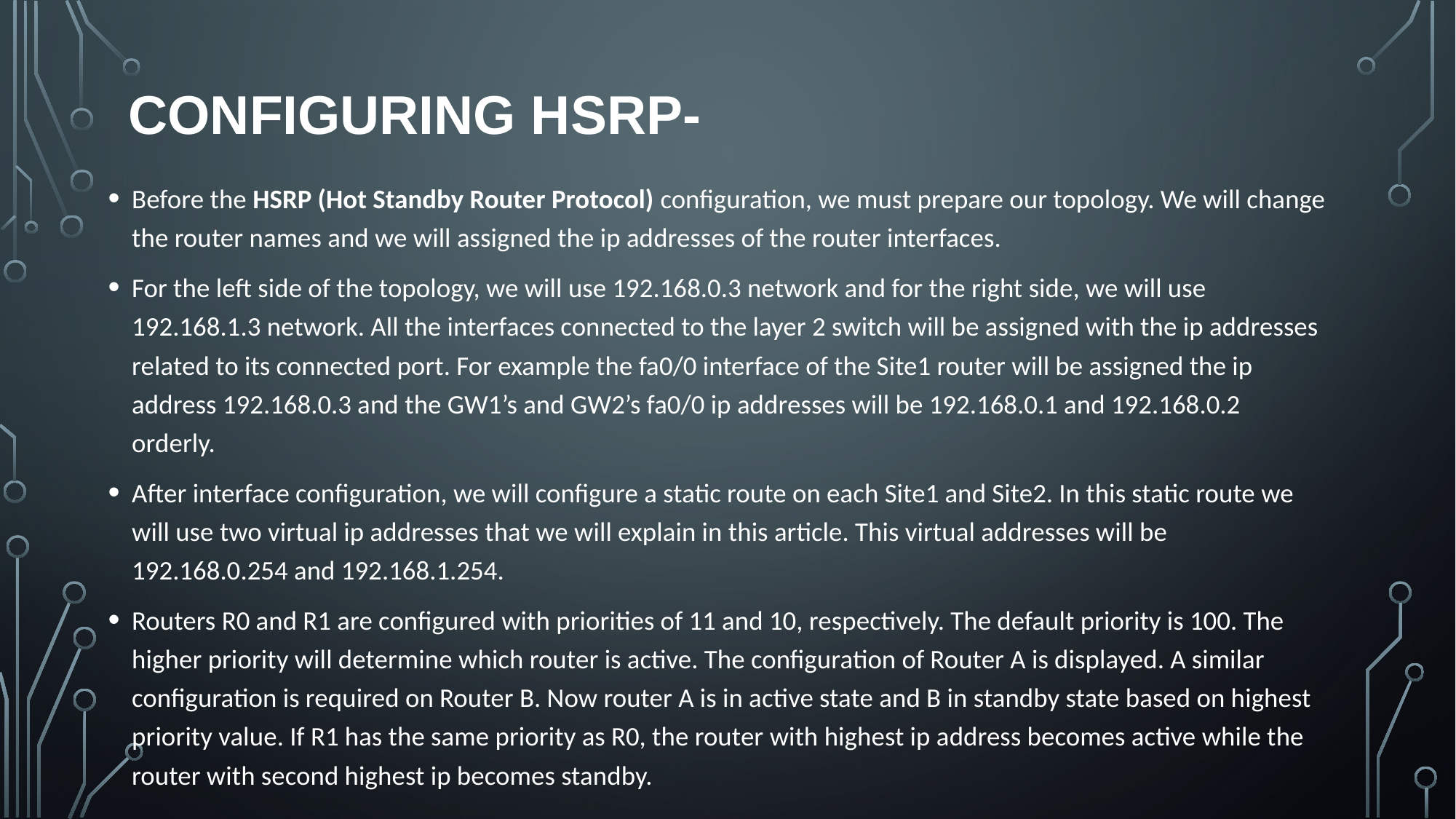

# Configuring HSRP-
Before the HSRP (Hot Standby Router Protocol) configuration, we must prepare our topology. We will change the router names and we will assigned the ip addresses of the router interfaces.
For the left side of the topology, we will use 192.168.0.3 network and for the right side, we will use 192.168.1.3 network. All the interfaces connected to the layer 2 switch will be assigned with the ip addresses related to its connected port. For example the fa0/0 interface of the Site1 router will be assigned the ip address 192.168.0.3 and the GW1’s and GW2’s fa0/0 ip addresses will be 192.168.0.1 and 192.168.0.2 orderly.
After interface configuration, we will configure a static route on each Site1 and Site2. In this static route we will use two virtual ip addresses that we will explain in this article. This virtual addresses will be 192.168.0.254 and 192.168.1.254.
Routers R0 and R1 are configured with priorities of 11 and 10, respectively. The default priority is 100. The higher priority will determine which router is active. The configuration of Router A is displayed. A similar configuration is required on Router B. Now router A is in active state and B in standby state based on highest priority value. If R1 has the same priority as R0, the router with highest ip address becomes active while the router with second highest ip becomes standby.